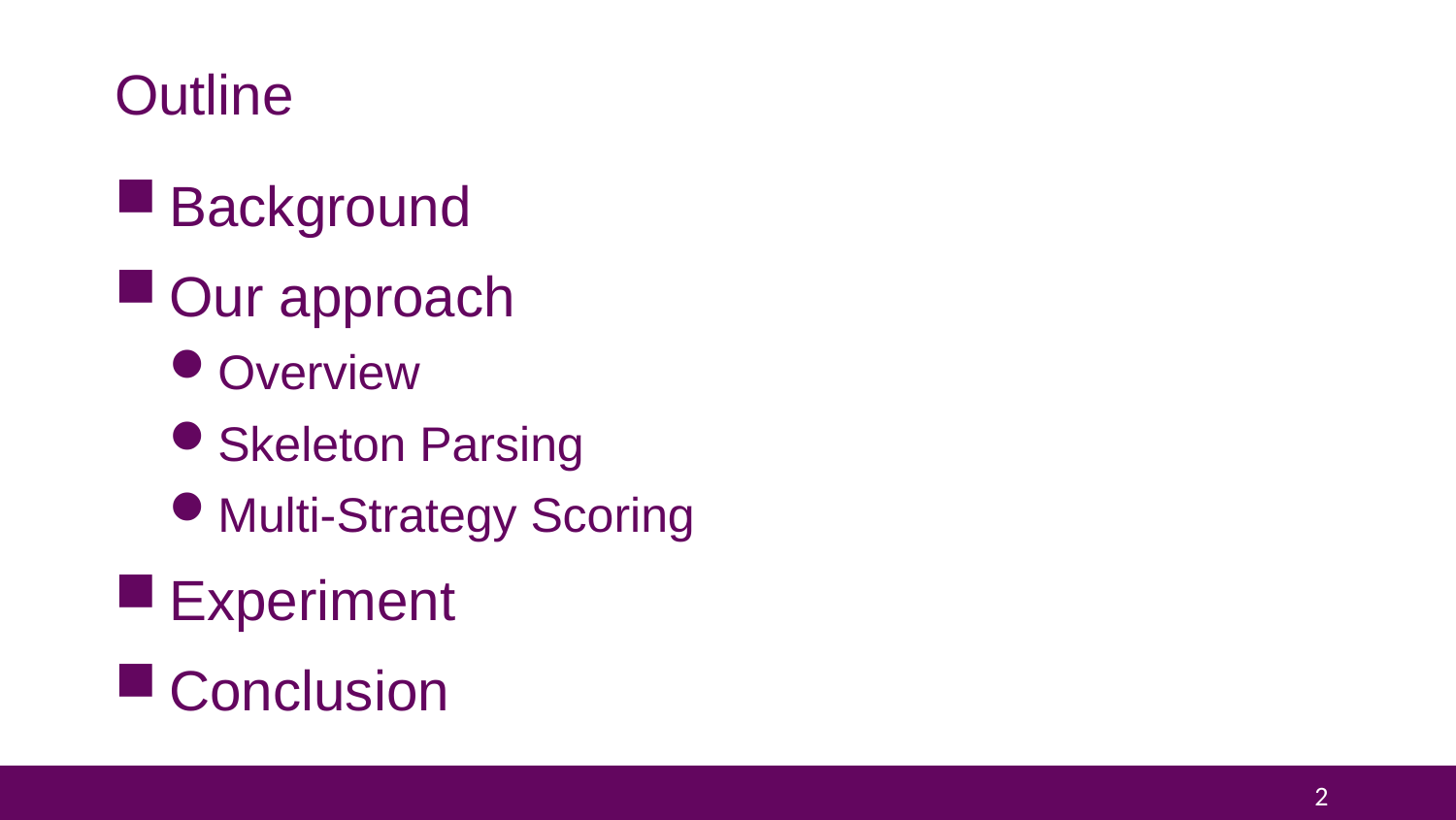

# Outline
Background
Our approach
Overview
Skeleton Parsing
Multi-Strategy Scoring
Experiment
Conclusion